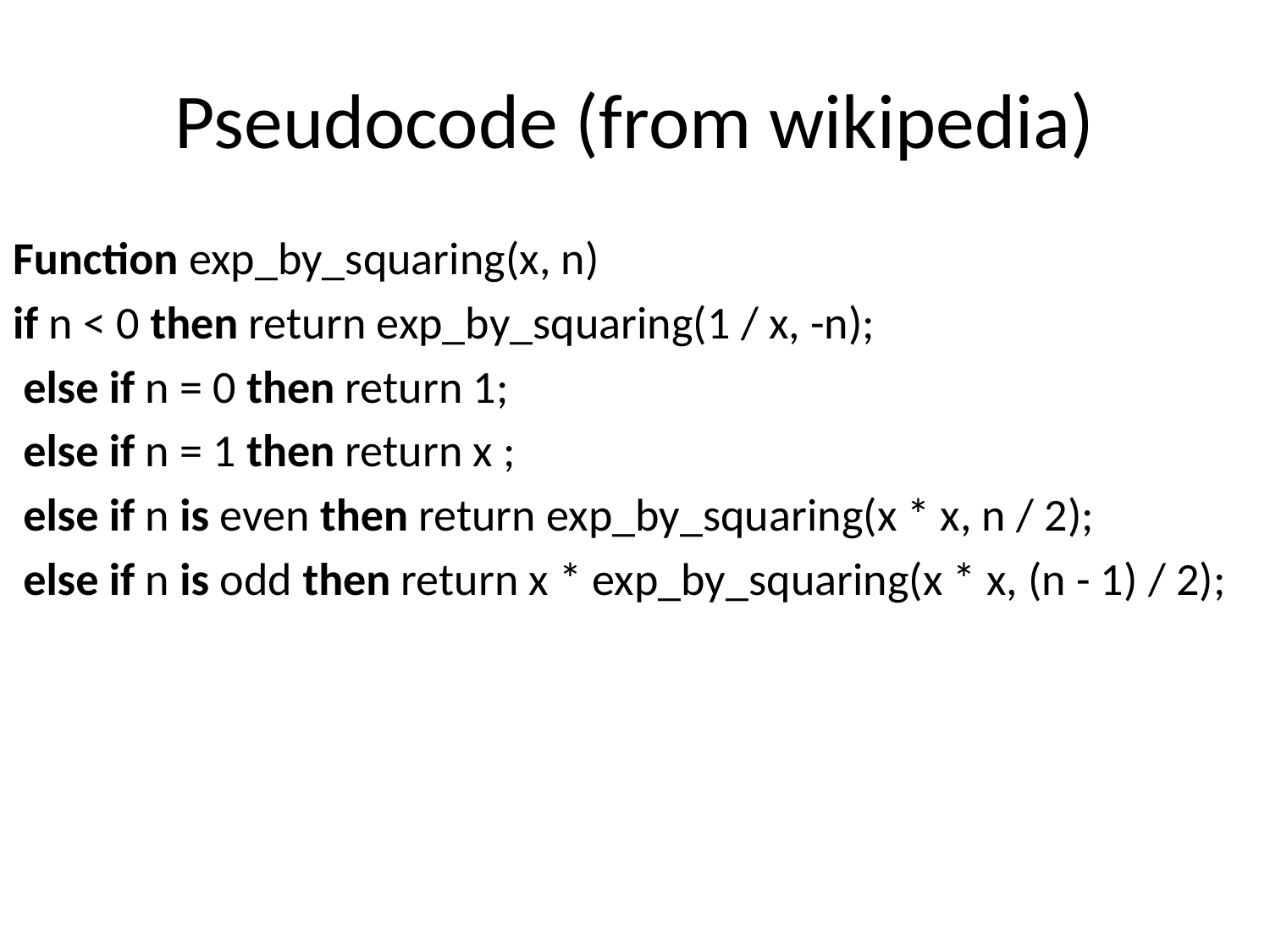

# Pseudocode (from wikipedia)
Function exp_by_squaring(x, n)
if n < 0 then return exp_by_squaring(1 / x, -n);
 else if n = 0 then return 1;
 else if n = 1 then return x ;
 else if n is even then return exp_by_squaring(x * x, n / 2);
 else if n is odd then return x * exp_by_squaring(x * x, (n - 1) / 2);